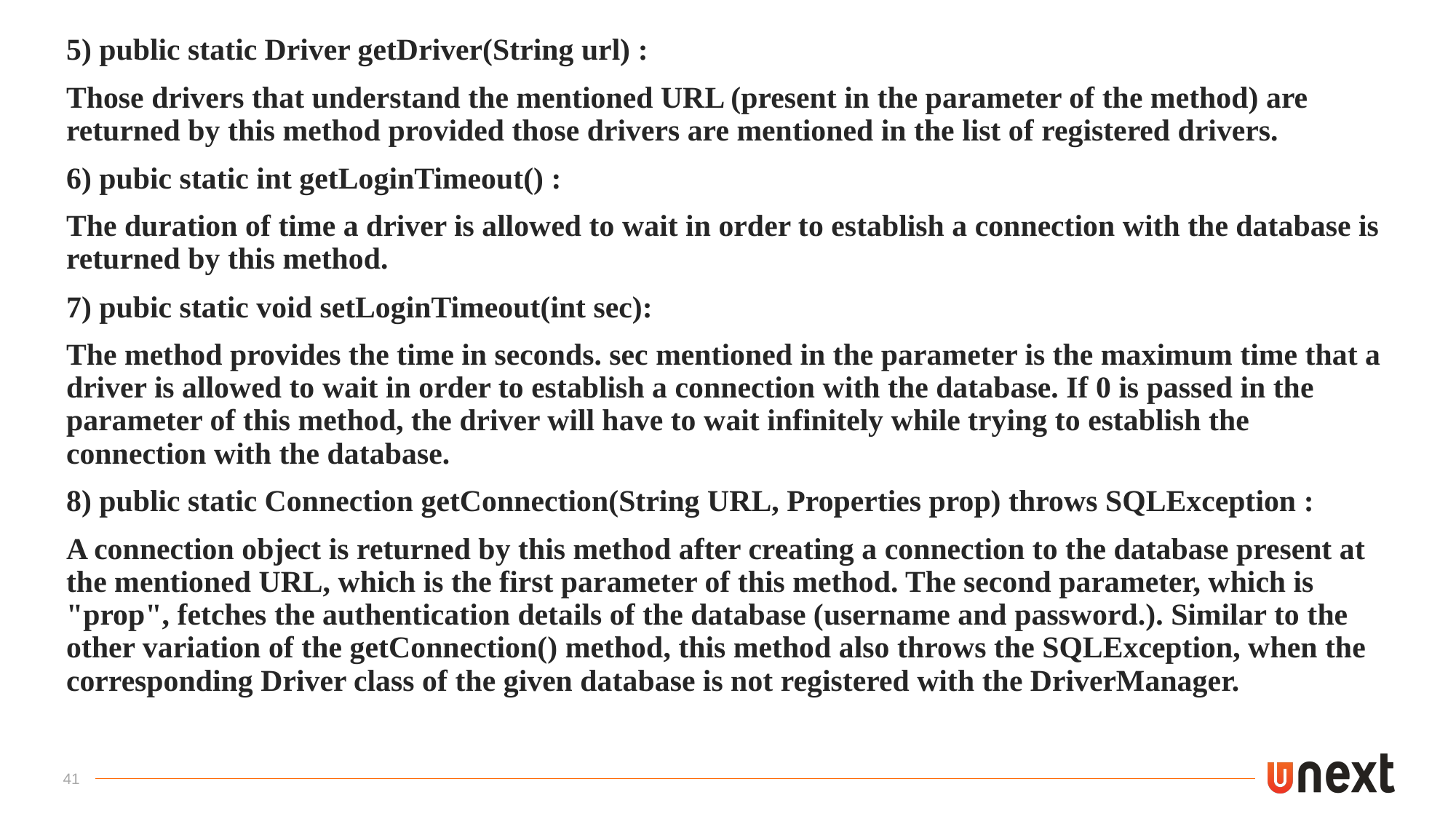

5) public static Driver getDriver(String url) :
Those drivers that understand the mentioned URL (present in the parameter of the method) are returned by this method provided those drivers are mentioned in the list of registered drivers.
6) pubic static int getLoginTimeout() :
The duration of time a driver is allowed to wait in order to establish a connection with the database is returned by this method.
7) pubic static void setLoginTimeout(int sec):
The method provides the time in seconds. sec mentioned in the parameter is the maximum time that a driver is allowed to wait in order to establish a connection with the database. If 0 is passed in the parameter of this method, the driver will have to wait infinitely while trying to establish the connection with the database.
8) public static Connection getConnection(String URL, Properties prop) throws SQLException :
A connection object is returned by this method after creating a connection to the database present at the mentioned URL, which is the first parameter of this method. The second parameter, which is "prop", fetches the authentication details of the database (username and password.). Similar to the other variation of the getConnection() method, this method also throws the SQLException, when the corresponding Driver class of the given database is not registered with the DriverManager.
41